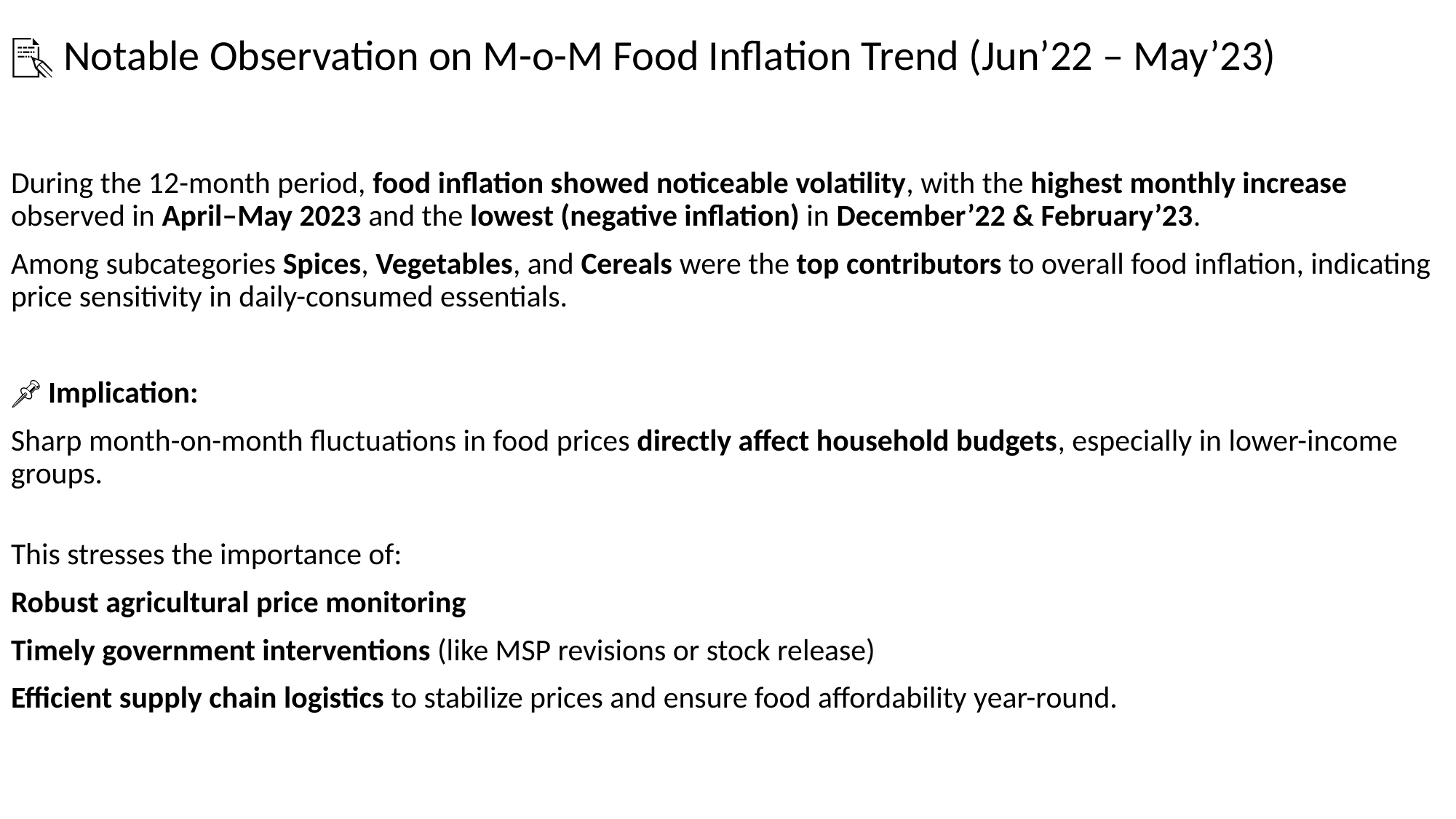

# 📝 Notable Observation on M-o-M Food Inflation Trend (Jun’22 – May’23)
During the 12-month period, food inflation showed noticeable volatility, with the highest monthly increase observed in April–May 2023 and the lowest (negative inflation) in December’22 & February’23.
Among subcategories Spices, Vegetables, and Cereals were the top contributors to overall food inflation, indicating price sensitivity in daily-consumed essentials.

📌 Implication:
Sharp month-on-month fluctuations in food prices directly affect household budgets, especially in lower-income groups.
This stresses the importance of:
Robust agricultural price monitoring
Timely government interventions (like MSP revisions or stock release)
Efficient supply chain logistics to stabilize prices and ensure food affordability year-round.